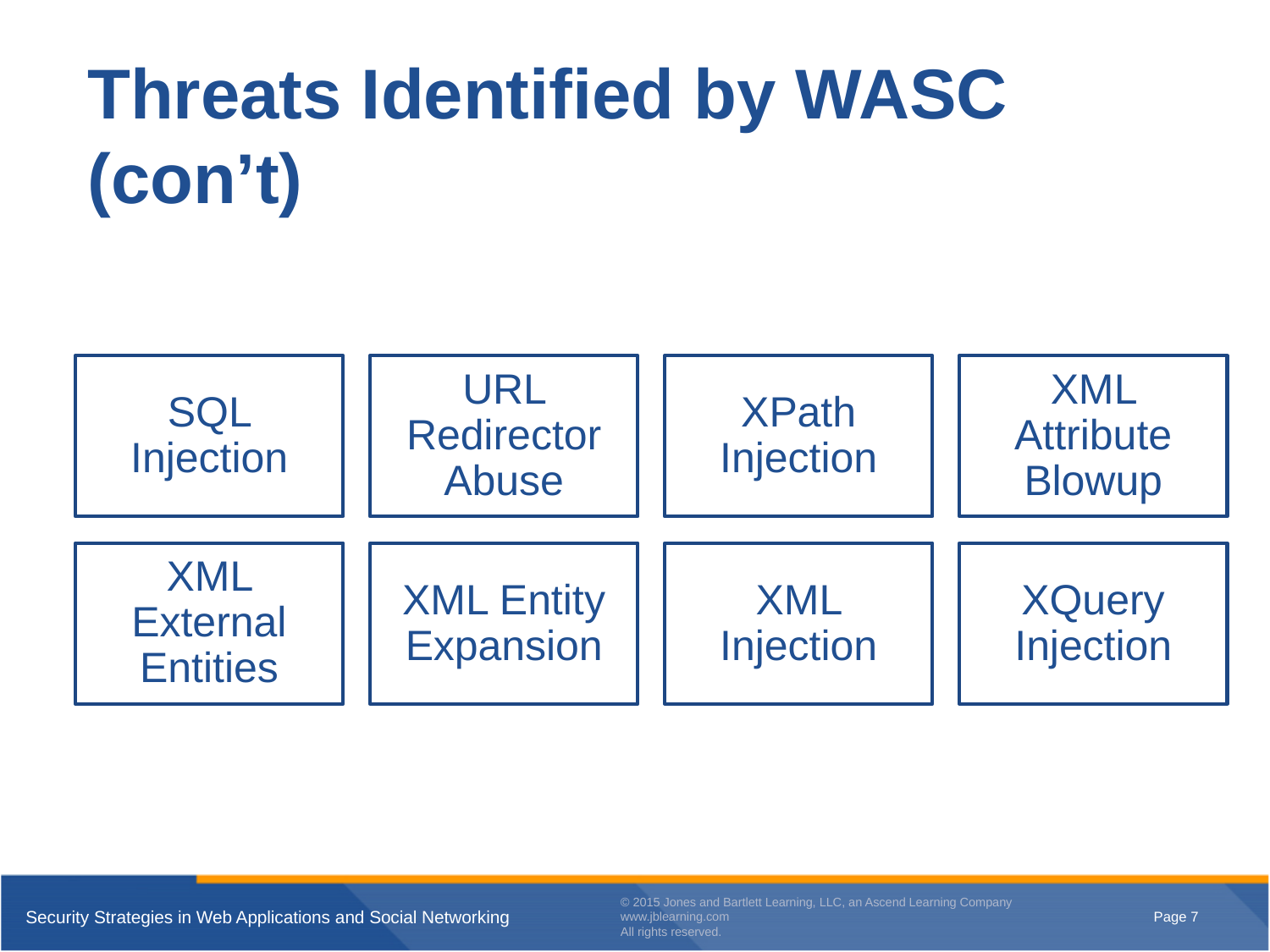

# Threats Identified by WASC (con’t)
SQL Injection
URL Redirector Abuse
XPath Injection
XML Attribute Blowup
XML External Entities
XML Entity Expansion
XML Injection
XQuery Injection